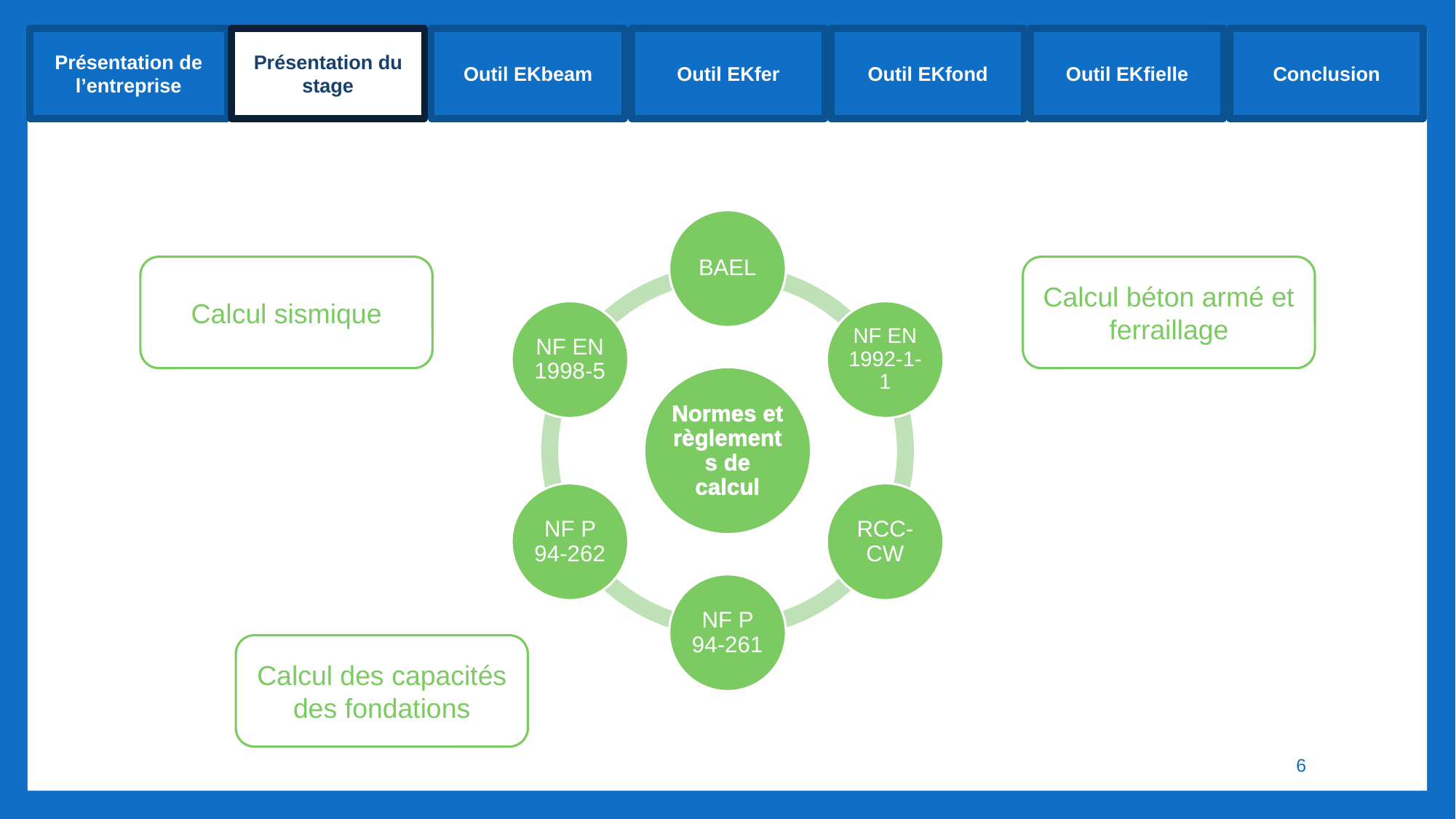

Présentation de l’entreprise
Présentation du stage
Outil EKbeam
Outil EKfer
Outil EKfond
Outil EKfielle
Conclusion
Normes et règlements de calcul
BAEL
NF EN 1992-1-1
RCC-CW
NF P 94-261
NF P 94-262
NF EN 1998-5
Calcul sismique
Calcul béton armé et ferraillage
Calcul des capacités des fondations
6